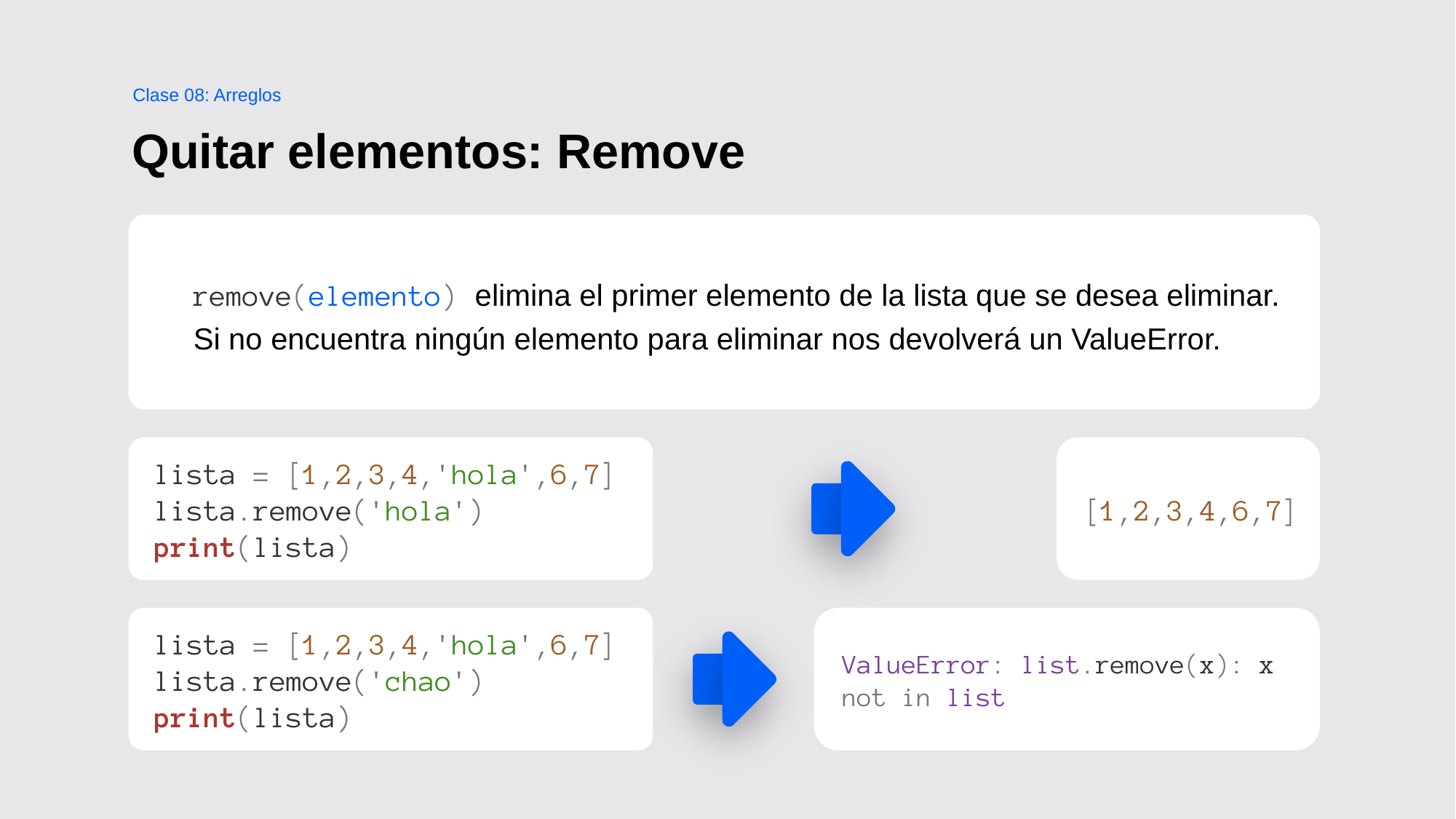

Clase 08: Arreglos
# Quitar elementos: Remove
remove(elemento) elimina el primer elemento de la lista que se desea eliminar. Si no encuentra ningún elemento para eliminar nos devolverá un ValueError.
lista = [1,2,3,4,'hola',6,7]
lista.remove('hola')
print(lista)
[1,2,3,4,6,7]

lista = [1,2,3,4,'hola',6,7]
lista.remove('chao')
print(lista)
ValueError: list.remove(x): x not in list